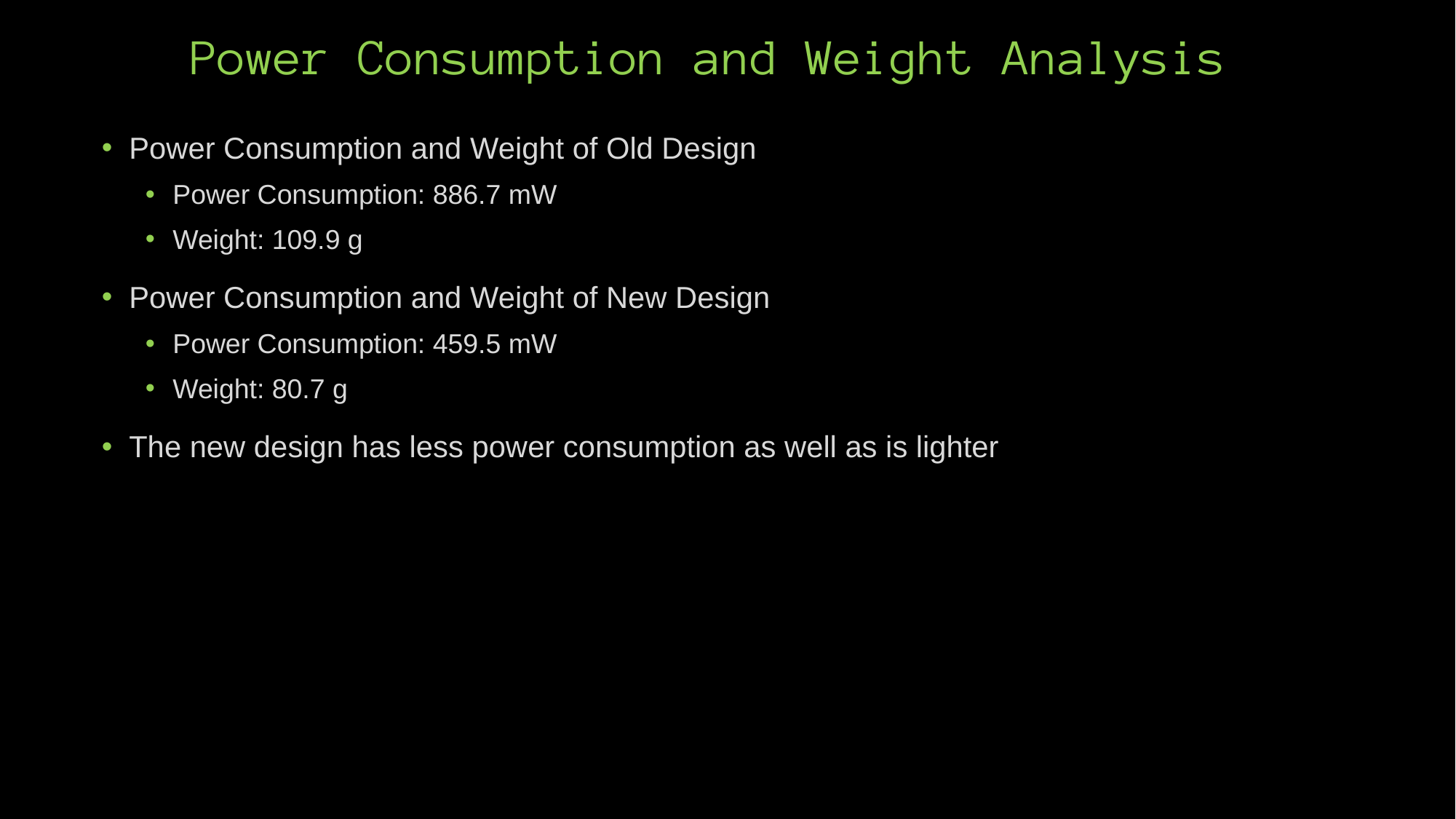

# Power Consumption and Weight Analysis
Power Consumption and Weight of Old Design
Power Consumption: 886.7 mW
Weight: 109.9 g
Power Consumption and Weight of New Design
Power Consumption: 459.5 mW
Weight: 80.7 g
The new design has less power consumption as well as is lighter